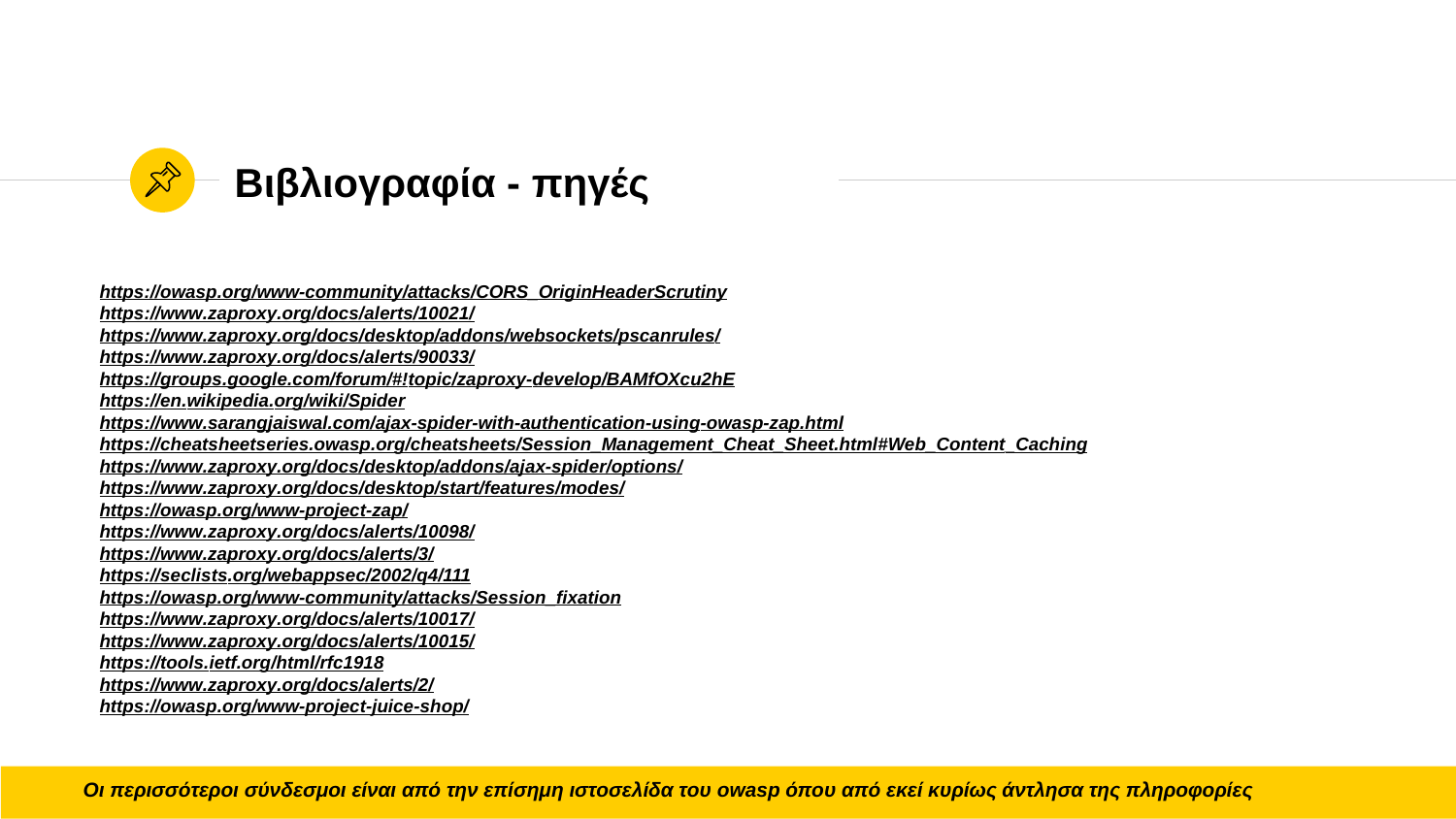

# Βιβλιογραφία - πηγές

https://owasp.org/www-community/attacks/CORS_OriginHeaderScrutiny
https://www.zaproxy.org/docs/alerts/10021/
https://www.zaproxy.org/docs/desktop/addons/websockets/pscanrules/
https://www.zaproxy.org/docs/alerts/90033/
https://groups.google.com/forum/#!topic/zaproxy-develop/BAMfOXcu2hE
https://en.wikipedia.org/wiki/Spider
https://www.sarangjaiswal.com/ajax-spider-with-authentication-using-owasp-zap.html
https://cheatsheetseries.owasp.org/cheatsheets/Session_Management_Cheat_Sheet.html#Web_Content_Caching
https://www.zaproxy.org/docs/desktop/addons/ajax-spider/options/
https://www.zaproxy.org/docs/desktop/start/features/modes/
https://owasp.org/www-project-zap/
https://www.zaproxy.org/docs/alerts/10098/
https://www.zaproxy.org/docs/alerts/3/
https://seclists.org/webappsec/2002/q4/111
https://owasp.org/www-community/attacks/Session_fixation
https://www.zaproxy.org/docs/alerts/10017/
https://www.zaproxy.org/docs/alerts/10015/
https://tools.ietf.org/html/rfc1918
https://www.zaproxy.org/docs/alerts/2/
https://owasp.org/www-project-juice-shop/

Οι περισσότεροι σύνδεσμοι είναι από την επίσημη ιστοσελίδα του owasp όπου από εκεί κυρίως άντλησα της πληροφορίες